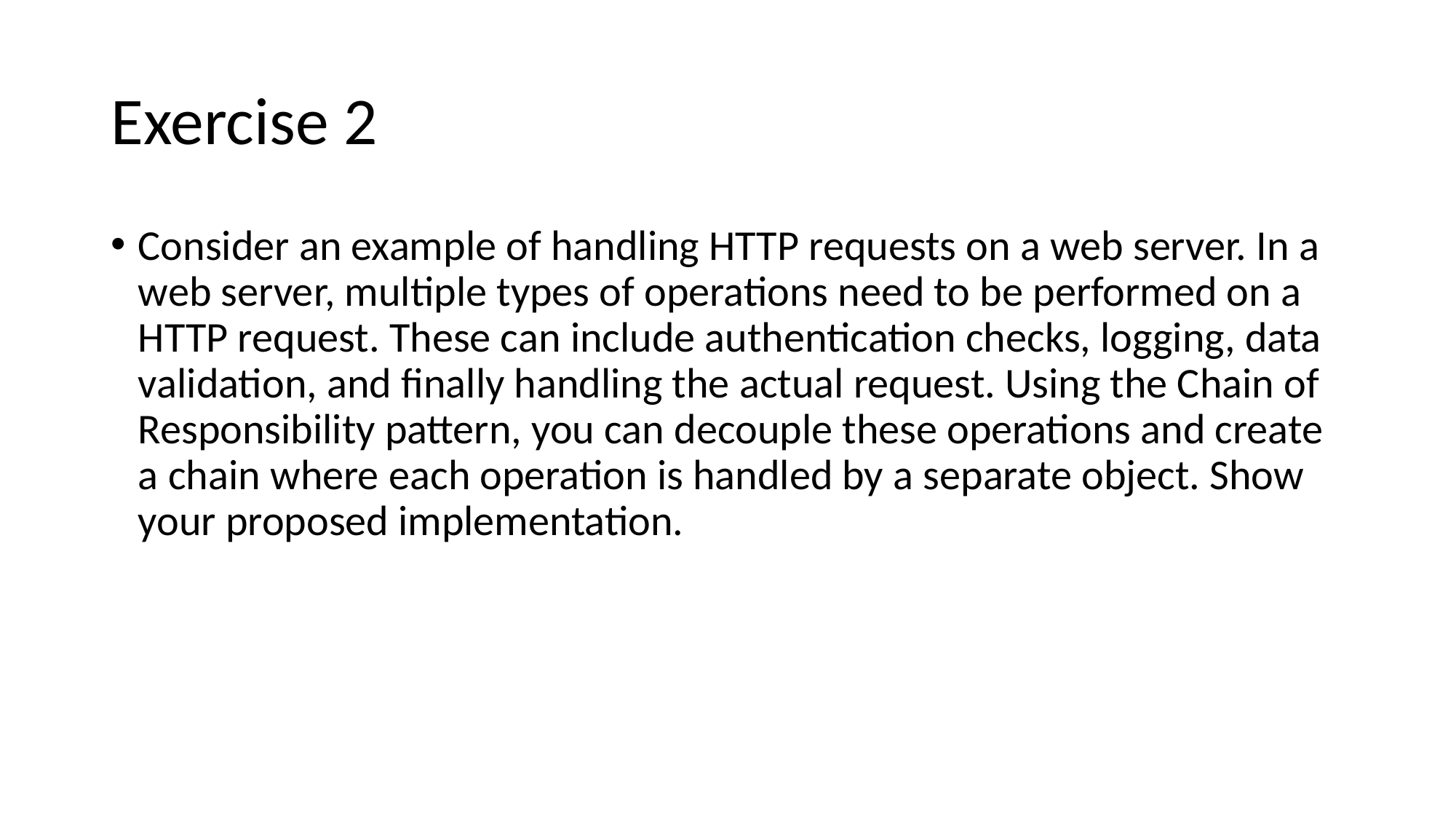

# Exercise 2
Consider an example of handling HTTP requests on a web server. In a web server, multiple types of operations need to be performed on a HTTP request. These can include authentication checks, logging, data validation, and finally handling the actual request. Using the Chain of Responsibility pattern, you can decouple these operations and create a chain where each operation is handled by a separate object. Show your proposed implementation.